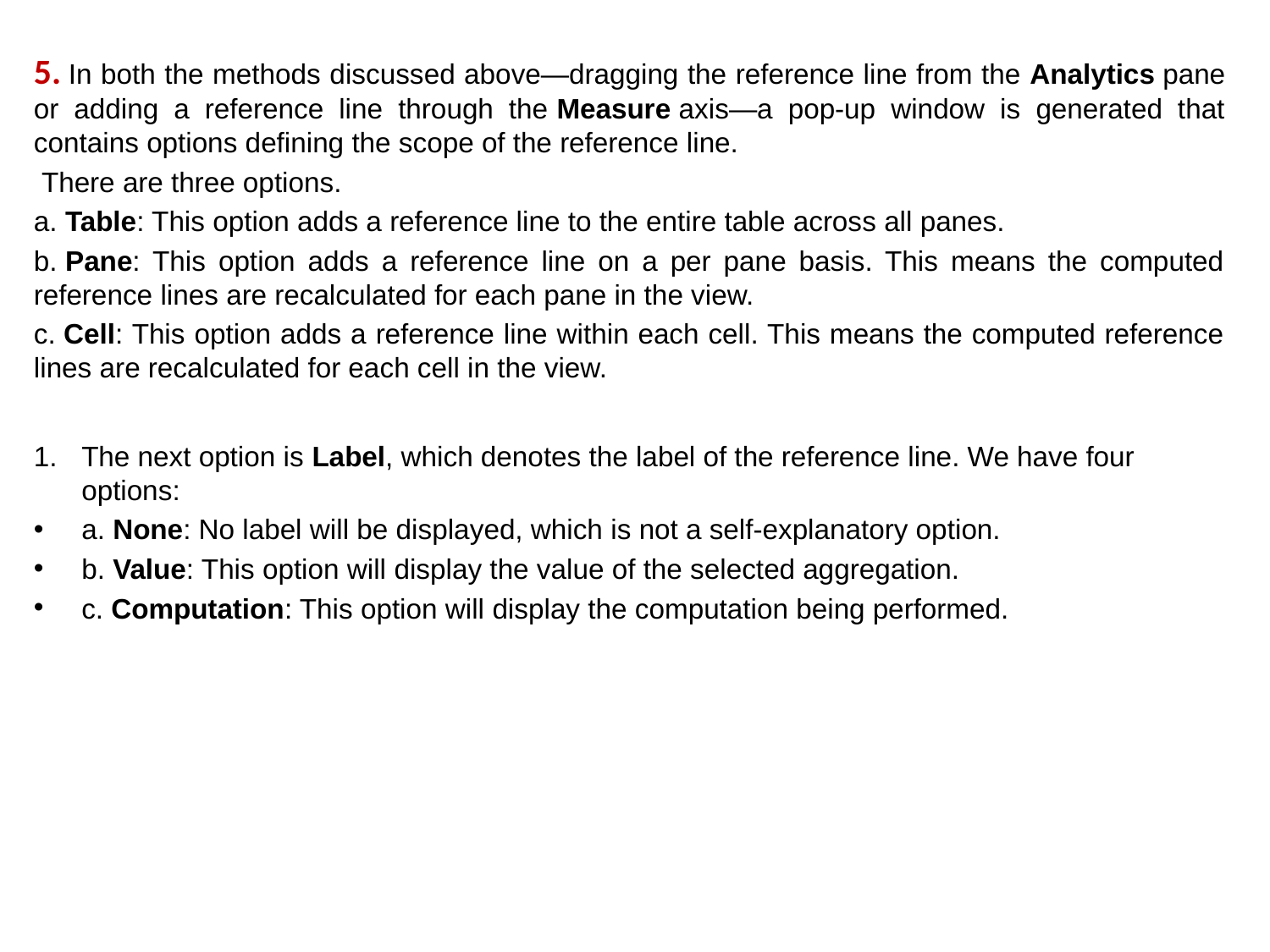

5. In both the methods discussed above—dragging the reference line from the Analytics pane or adding a reference line through the Measure axis—a pop-up window is generated that contains options defining the scope of the reference line.
 There are three options.
a. Table: This option adds a reference line to the entire table across all panes.
b. Pane: This option adds a reference line on a per pane basis. This means the computed reference lines are recalculated for each pane in the view.
c. Cell: This option adds a reference line within each cell. This means the computed reference lines are recalculated for each cell in the view.

The next option is Label, which denotes the label of the reference line. We have four options:
a. None: No label will be displayed, which is not a self-explanatory option.
b. Value: This option will display the value of the selected aggregation.
c. Computation: This option will display the computation being performed.